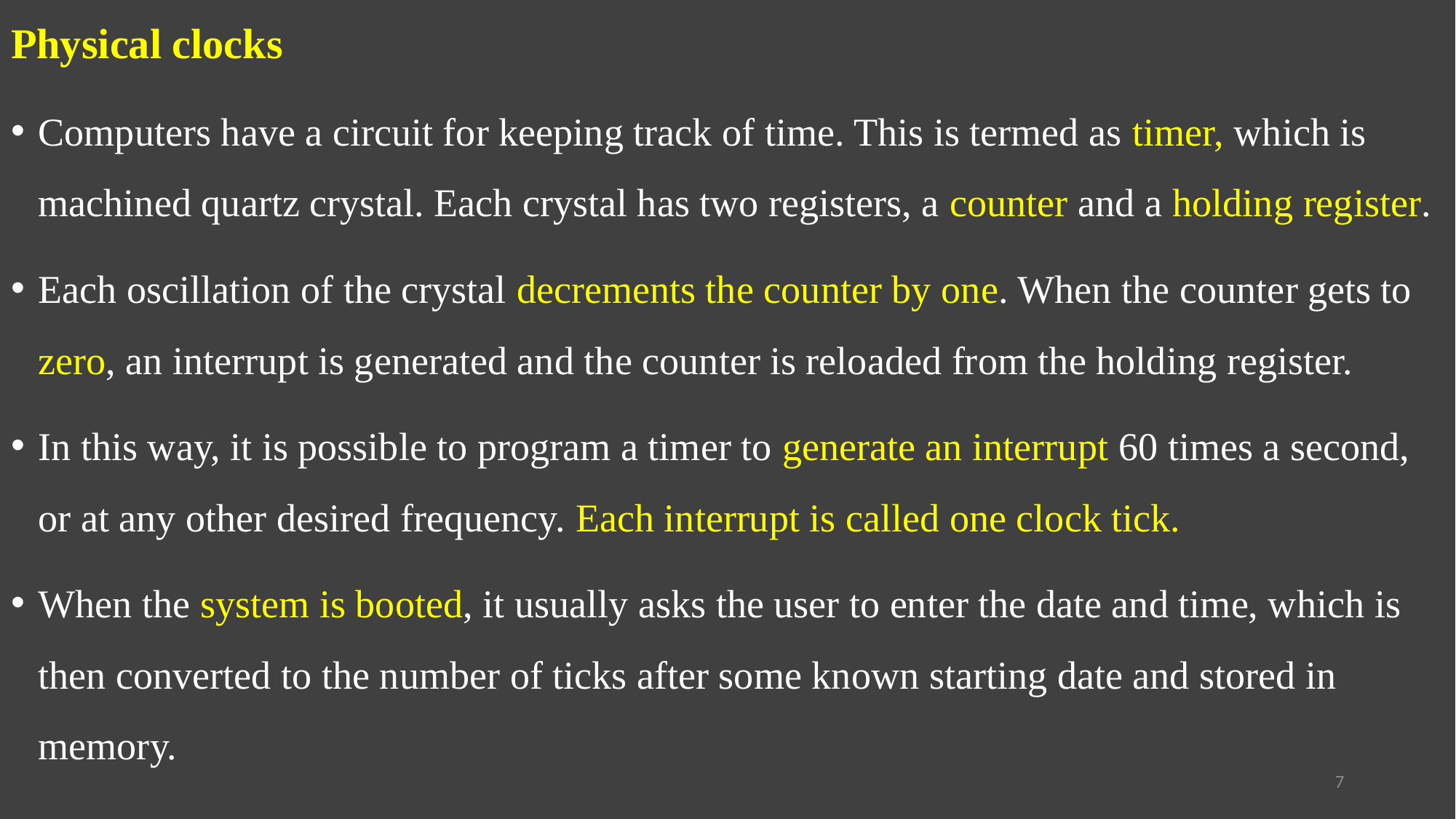

Physical clocks
Computers have a circuit for keeping track of time. This is termed as timer, which is machined quartz crystal. Each crystal has two registers, a counter and a holding register.
Each oscillation of the crystal decrements the counter by one. When the counter gets to zero, an interrupt is generated and the counter is reloaded from the holding register.
In this way, it is possible to program a timer to generate an interrupt 60 times a second, or at any other desired frequency. Each interrupt is called one clock tick.
When the system is booted, it usually asks the user to enter the date and time, which is then converted to the number of ticks after some known starting date and stored in memory.

7